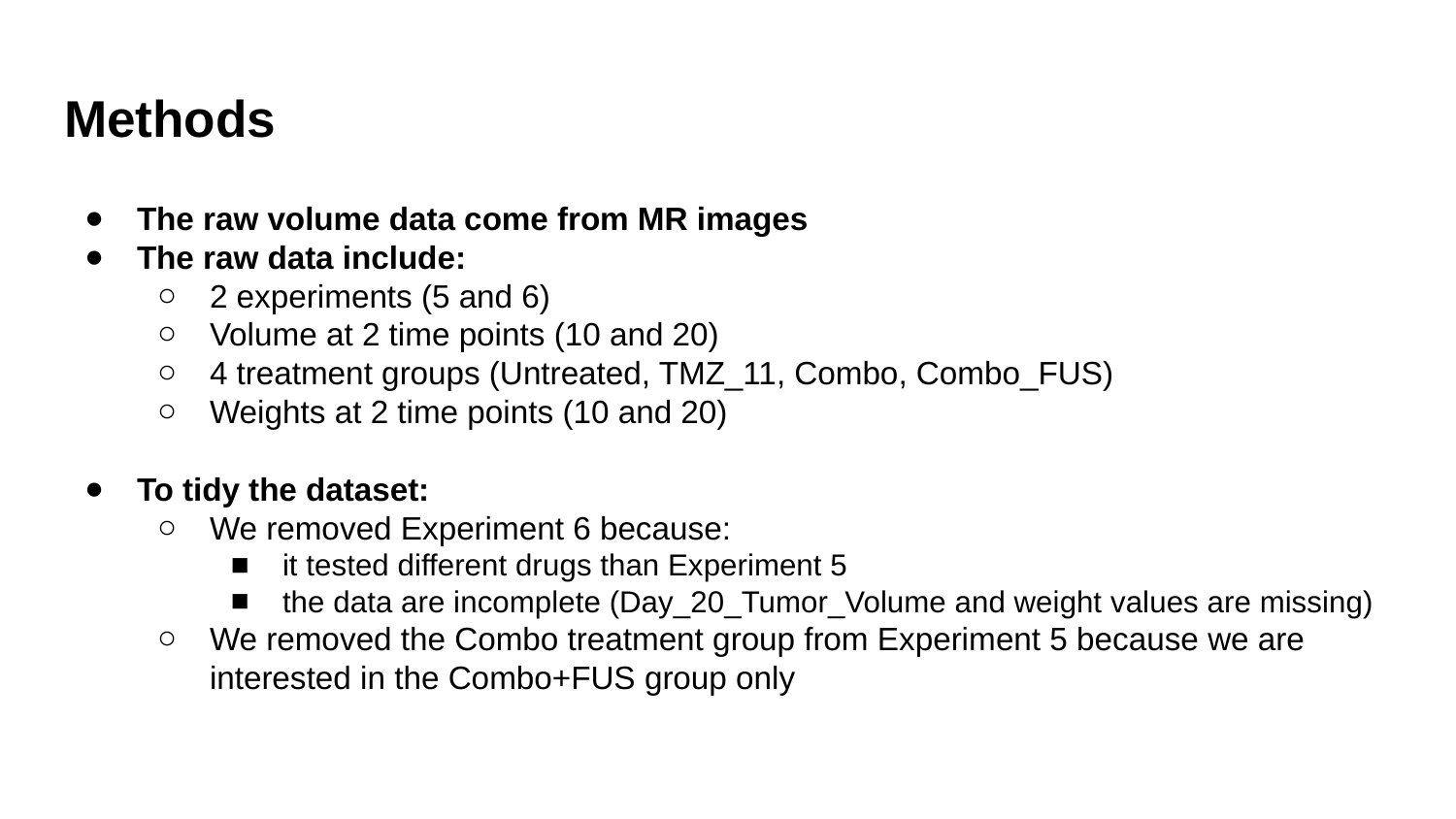

# Methods
The raw volume data come from MR images
The raw data include:
2 experiments (5 and 6)
Volume at 2 time points (10 and 20)
4 treatment groups (Untreated, TMZ_11, Combo, Combo_FUS)
Weights at 2 time points (10 and 20)

To tidy the dataset:
We removed Experiment 6 because:
it tested different drugs than Experiment 5
the data are incomplete (Day_20_Tumor_Volume and weight values are missing)
We removed the Combo treatment group from Experiment 5 because we are interested in the Combo+FUS group only